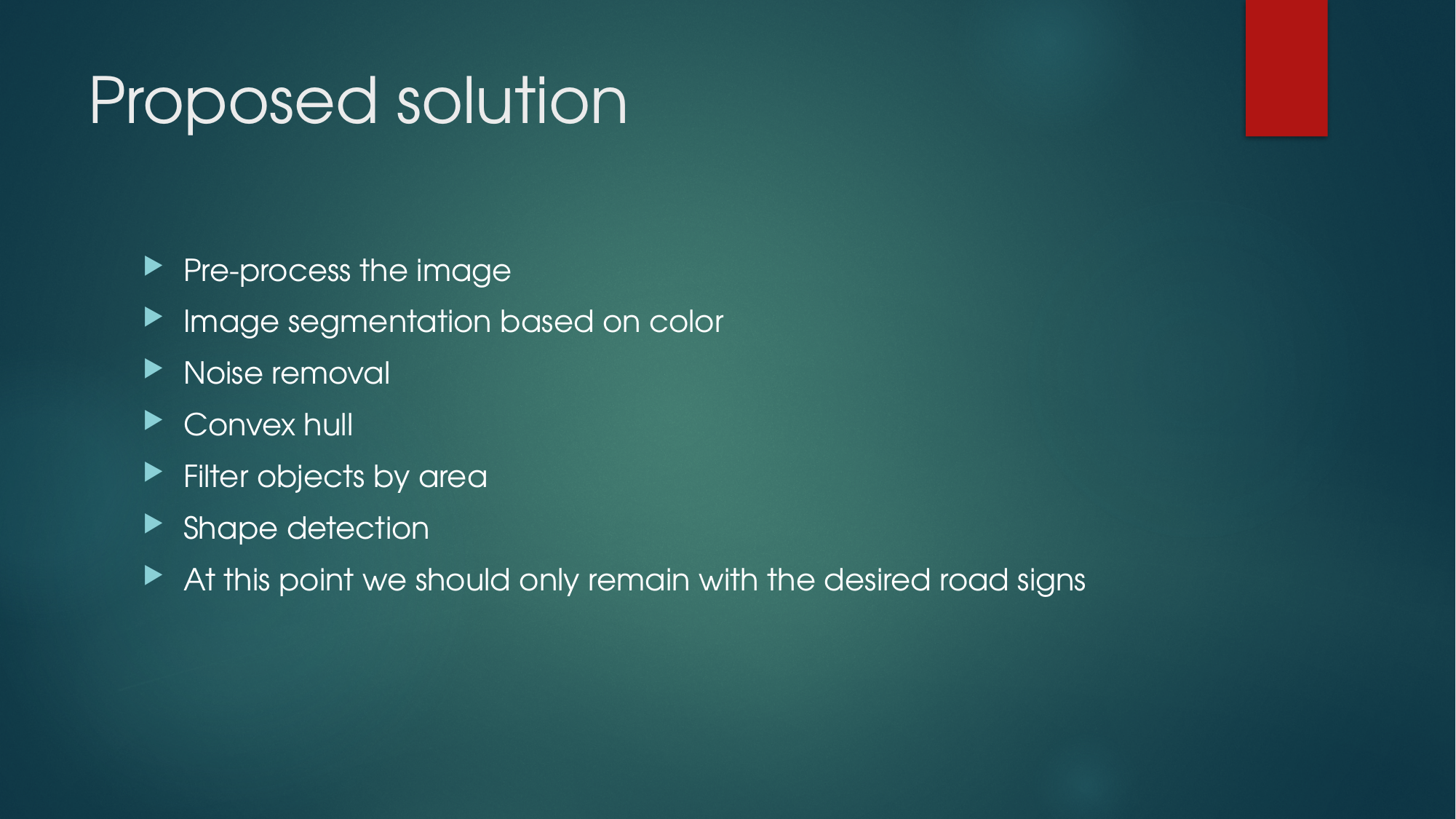

# Proposed solution
Pre-process the image
Image segmentation based on color
Noise removal
Convex hull
Filter objects by area
Shape detection
At this point we should only remain with the desired road signs